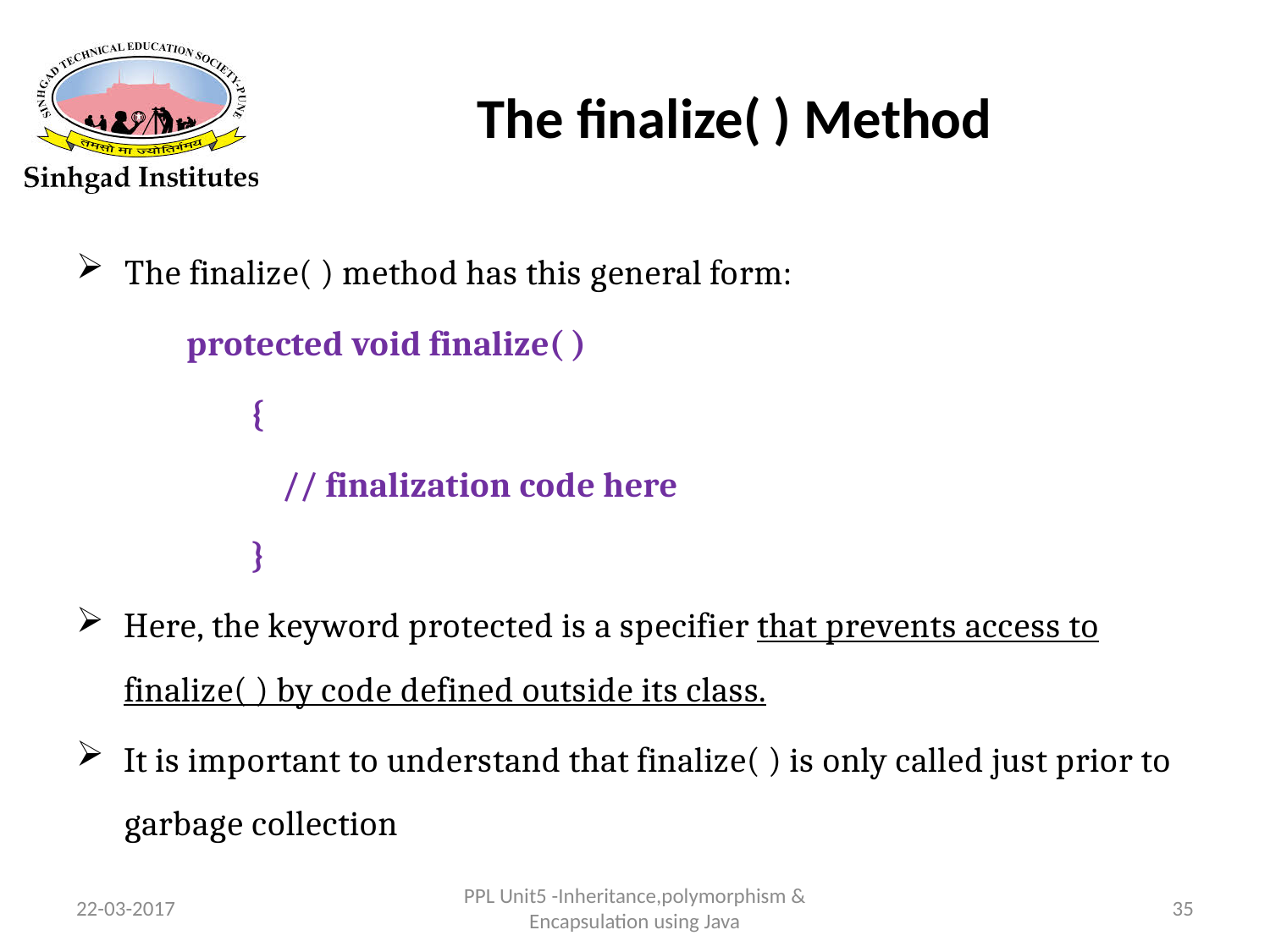

# The finalize( ) Method
The finalize( ) method has this general form:
	        protected void finalize( )
		{
		    // finalization code here
		}
Here, the keyword protected is a specifier that prevents access to finalize( ) by code defined outside its class.
It is important to understand that finalize( ) is only called just prior to garbage collection

22-03-2017
PPL Unit5 -Inheritance,polymorphism & Encapsulation using Java
35